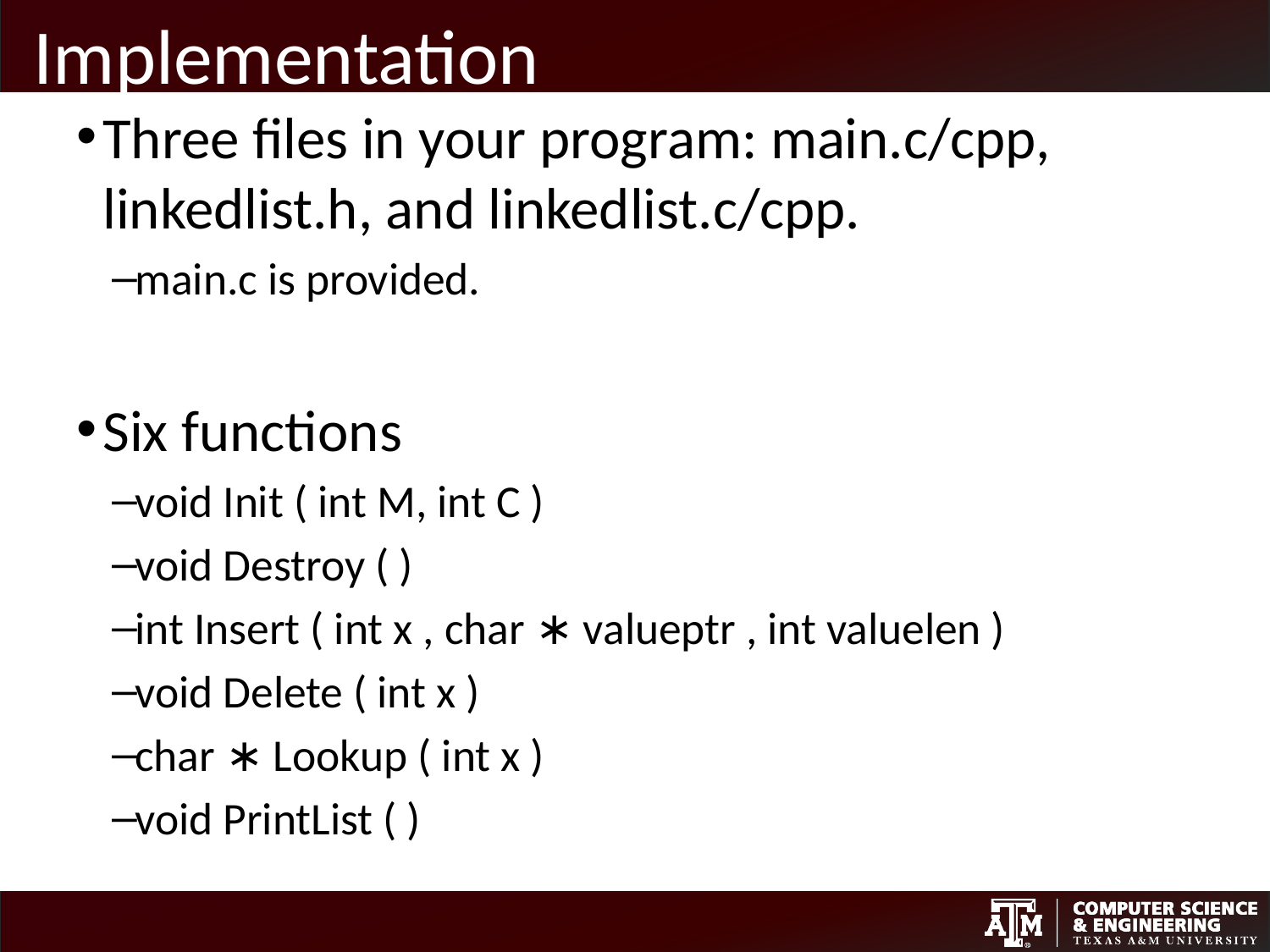

# Implementation
Three files in your program: main.c/cpp, linkedlist.h, and linkedlist.c/cpp.
main.c is provided.

Six functions
void Init ( int M, int C )
void Destroy ( )
int Insert ( int x , char ∗ valueptr , int valuelen )
void Delete ( int x )
char ∗ Lookup ( int x )
void PrintList ( )